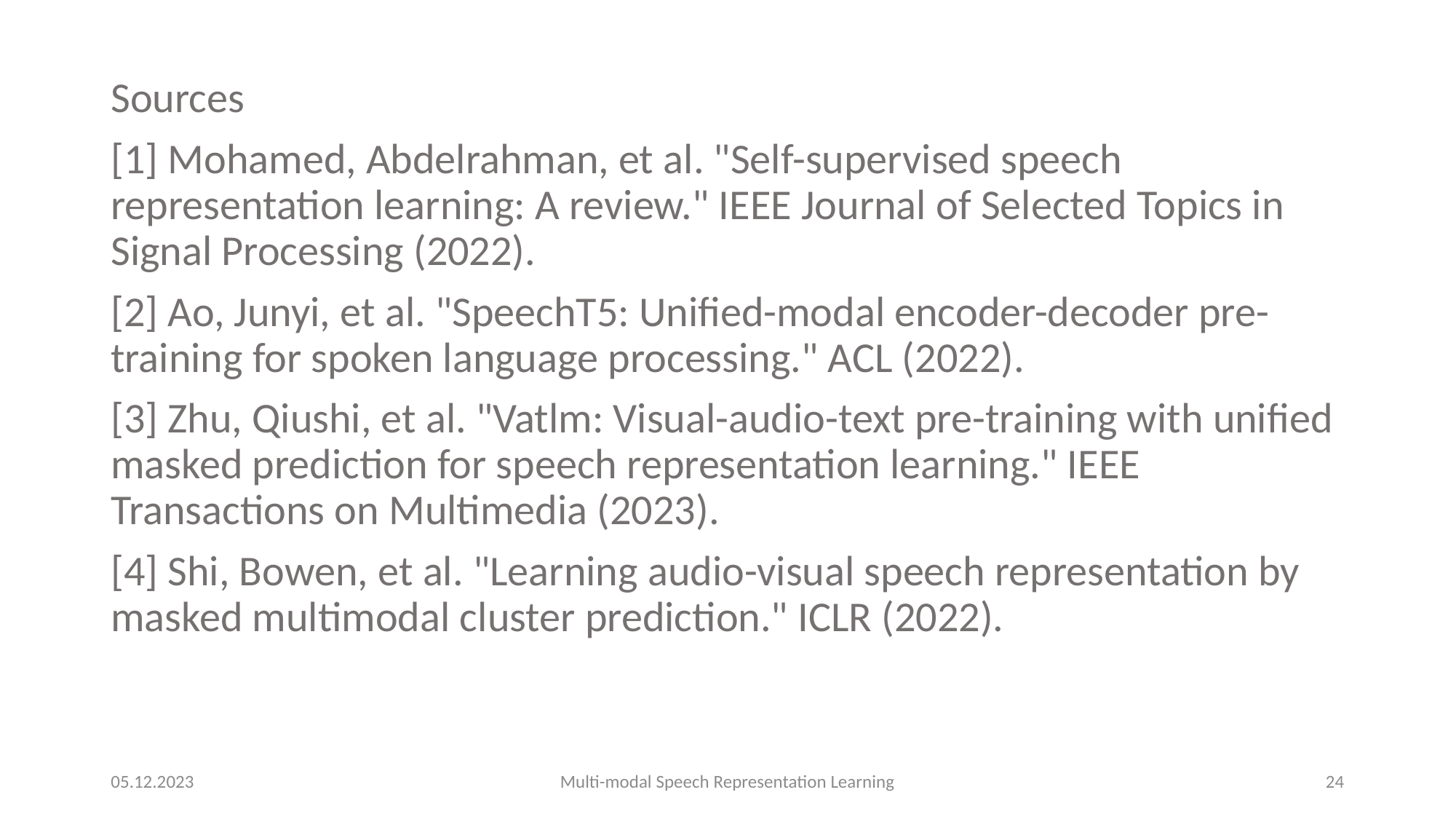

Sources
[1] Mohamed, Abdelrahman, et al. "Self-supervised speech representation learning: A review." IEEE Journal of Selected Topics in Signal Processing (2022).
[2] Ao, Junyi, et al. "SpeechT5: Unified-modal encoder-decoder pre-training for spoken language processing." ACL (2022).
[3] Zhu, Qiushi, et al. "Vatlm: Visual-audio-text pre-training with unified masked prediction for speech representation learning." IEEE Transactions on Multimedia (2023).
[4] Shi, Bowen, et al. "Learning audio-visual speech representation by masked multimodal cluster prediction." ICLR (2022).

05.12.2023
Multi-modal Speech Representation Learning
24